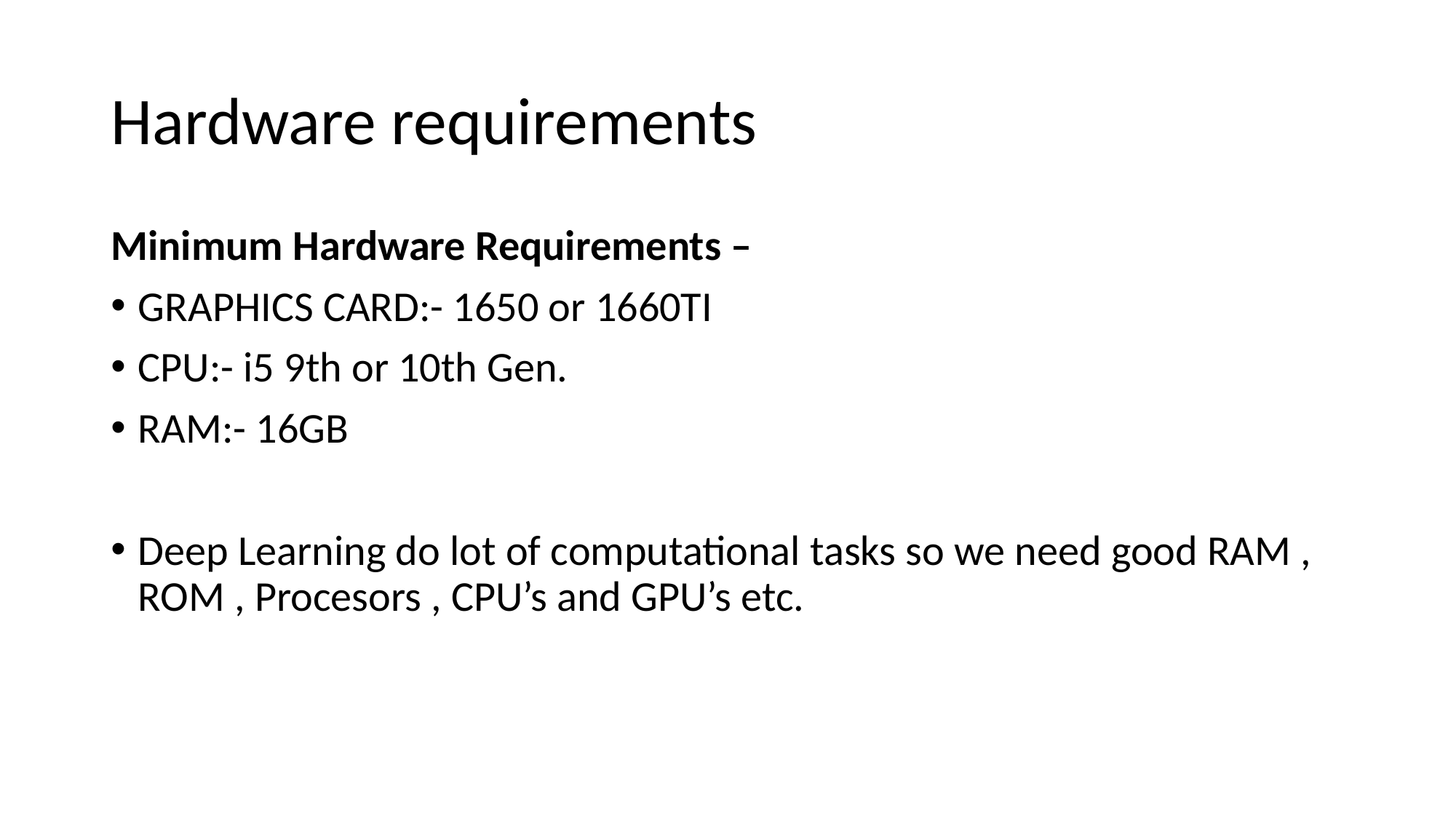

# Hardware requirements
Minimum Hardware Requirements –
GRAPHICS CARD:- 1650 or 1660TI
CPU:- i5 9th or 10th Gen.
RAM:- 16GB

Deep Learning do lot of computational tasks so we need good RAM , ROM , Procesors , CPU’s and GPU’s etc.